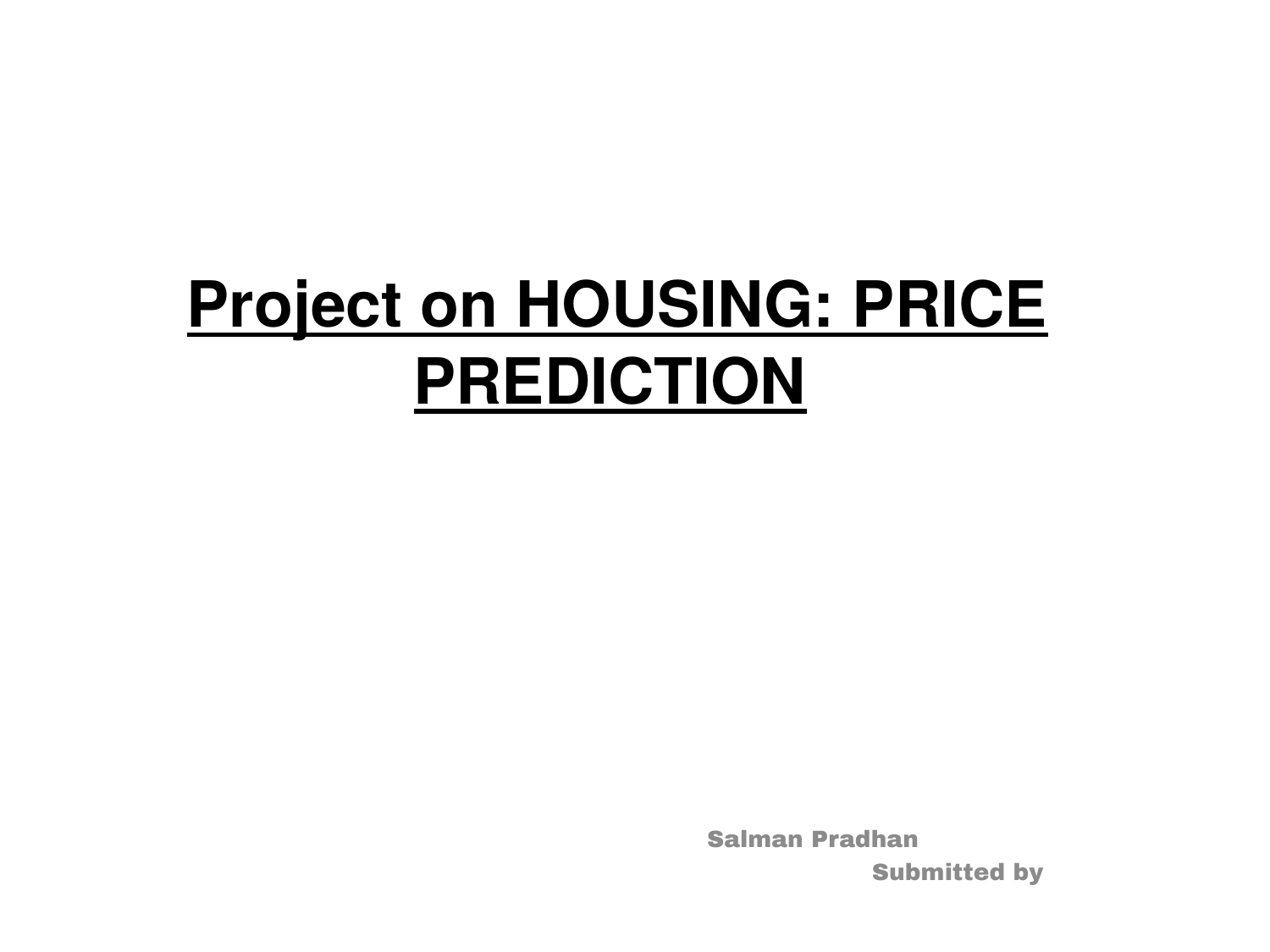

# Project on HOUSING: PRICE PREDICTION

                                        Salman Pradhan
                                           Submitted by